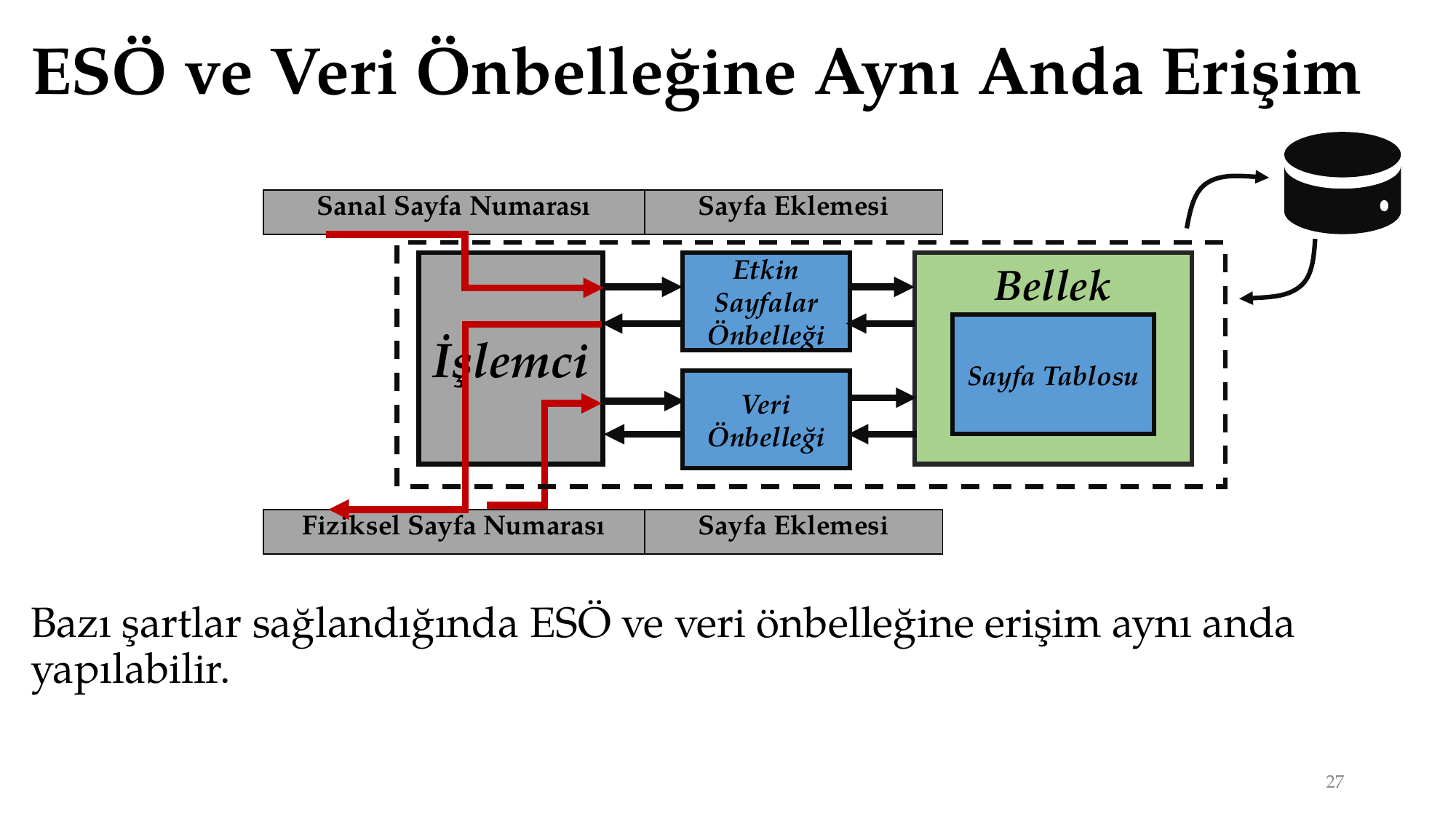

# ESÖ ve Veri Önbelleğine Aynı Anda Erişim

| Sanal Sayfa Numarası | Sayfa Eklemesi |
| --- | --- |
Bellek
İşlemci
Etkin Sayfalar Önbelleği
Sayfa Tablosu
Veri Önbelleği
| Fiziksel Sayfa Numarası | Sayfa Eklemesi |
| --- | --- |

Bazı şartlar sağlandığında ESÖ ve veri önbelleğine erişim aynı anda yapılabilir.
27